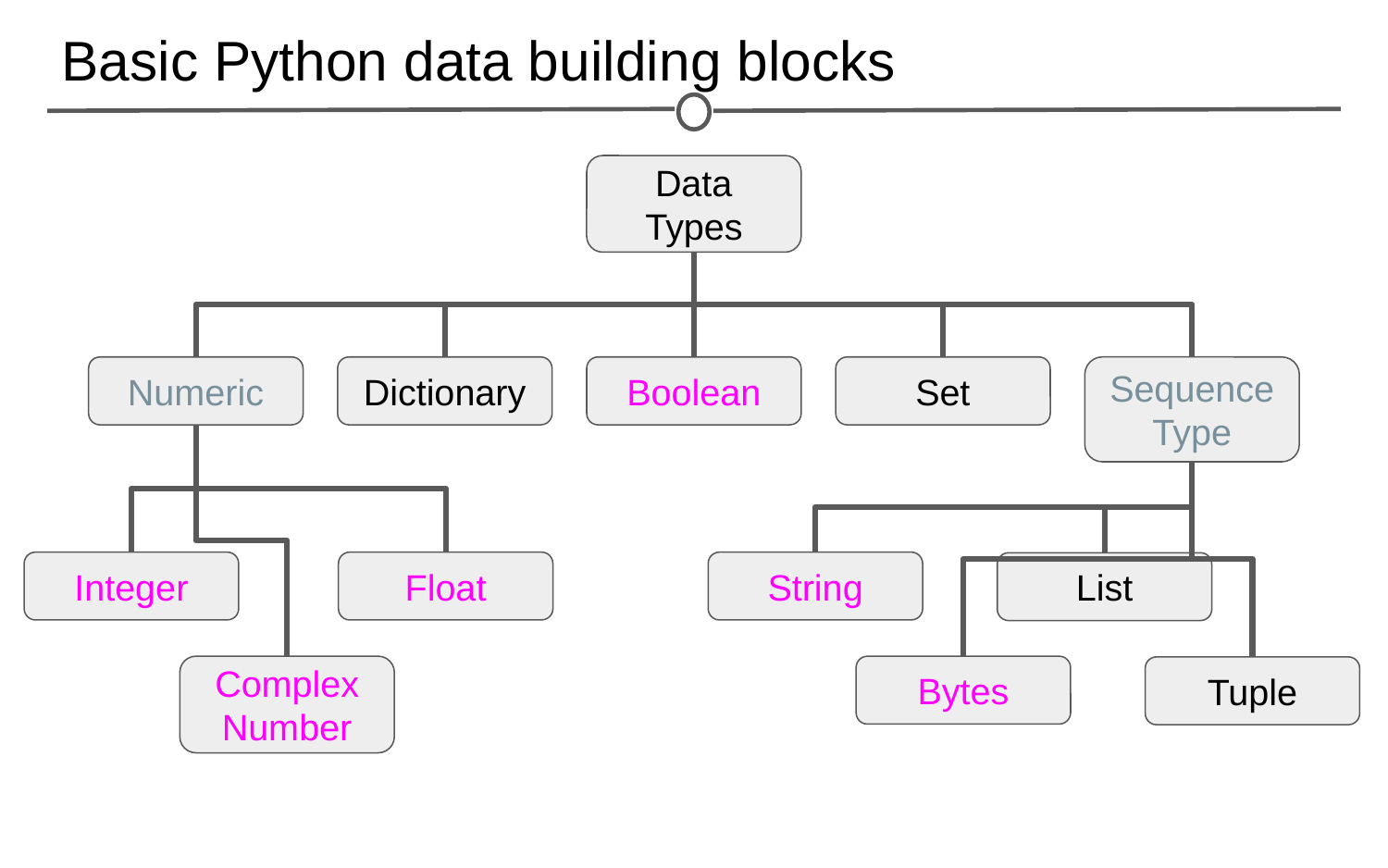

# Basic Python data building blocks
Data Types
Numeric
Dictionary
Boolean
Set
Sequence
Type
Integer
Float
String
List
Complex
Number
Bytes
Tuple